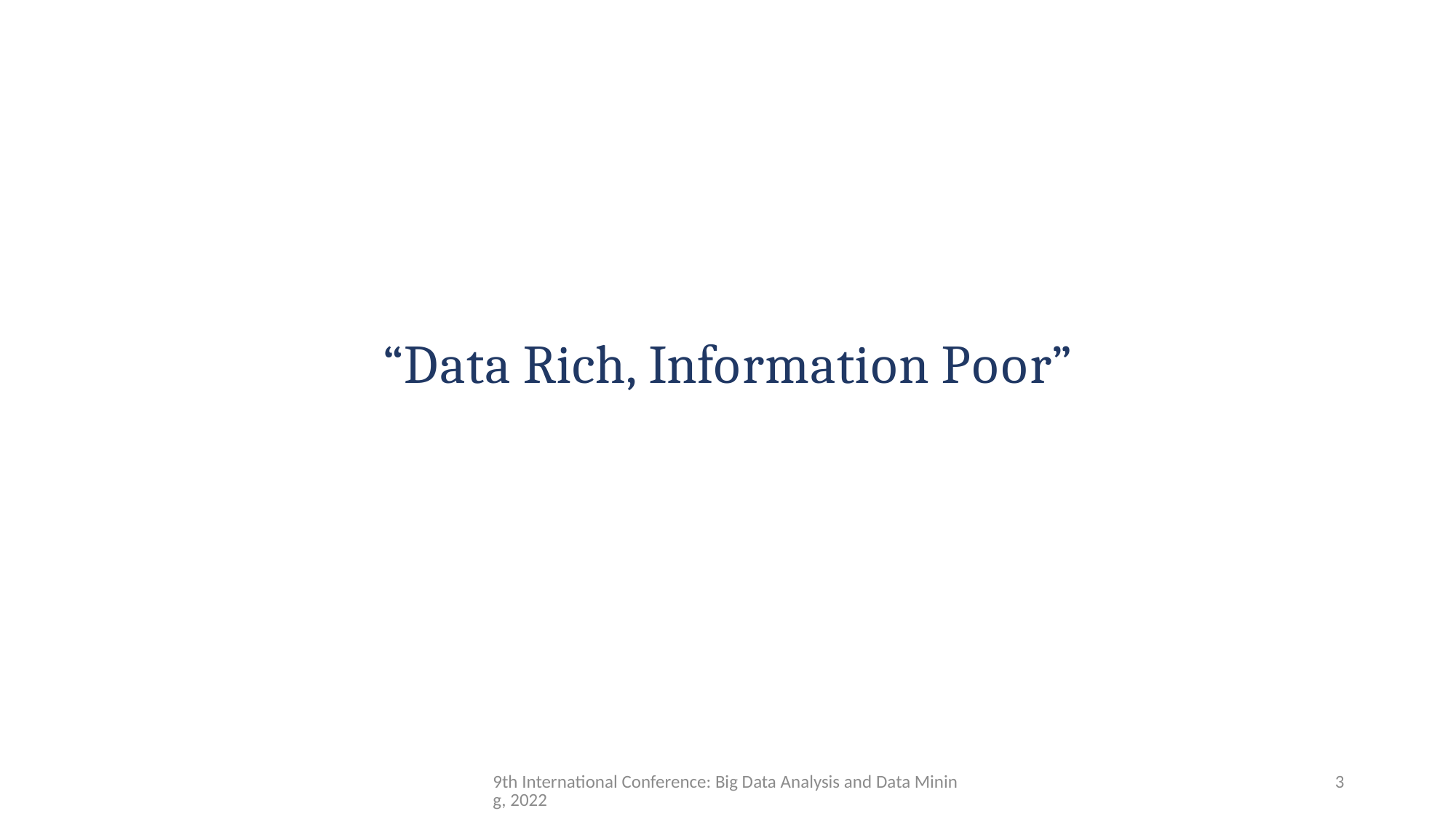

# “Data Rich, Information Poor”
9th International Conference: Big Data Analysis and Data Mining, 2022
3